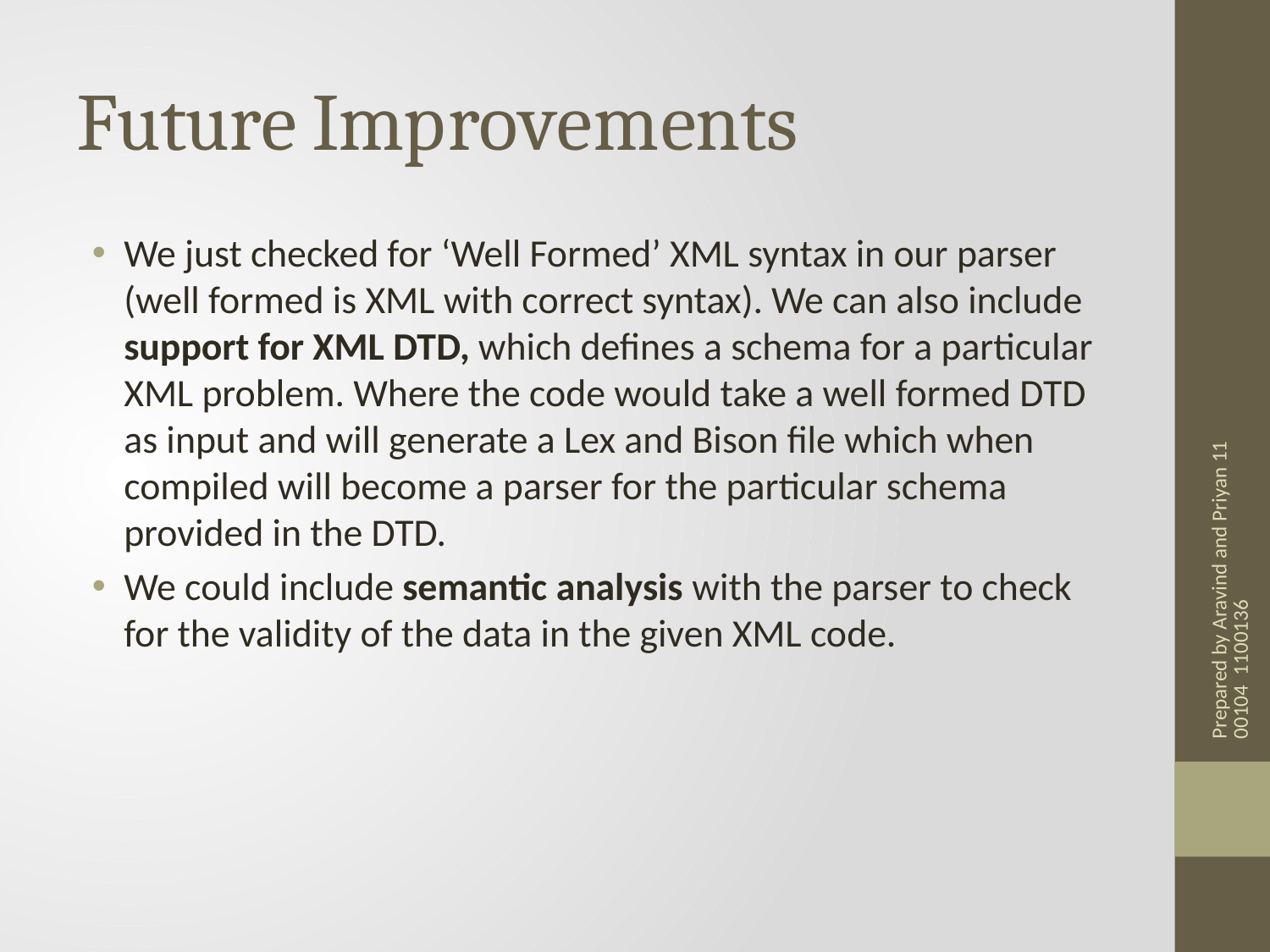

# Future Improvements
We just checked for ‘Well Formed’ XML syntax in our parser (well formed is XML with correct syntax). We can also include support for XML DTD, which defines a schema for a particular XML problem. Where the code would take a well formed DTD as input and will generate a Lex and Bison file which when compiled will become a parser for the particular schema provided in the DTD.
We could include semantic analysis with the parser to check for the validity of the data in the given XML code.

Prepared by Aravind and Priyan 1100104  1100136